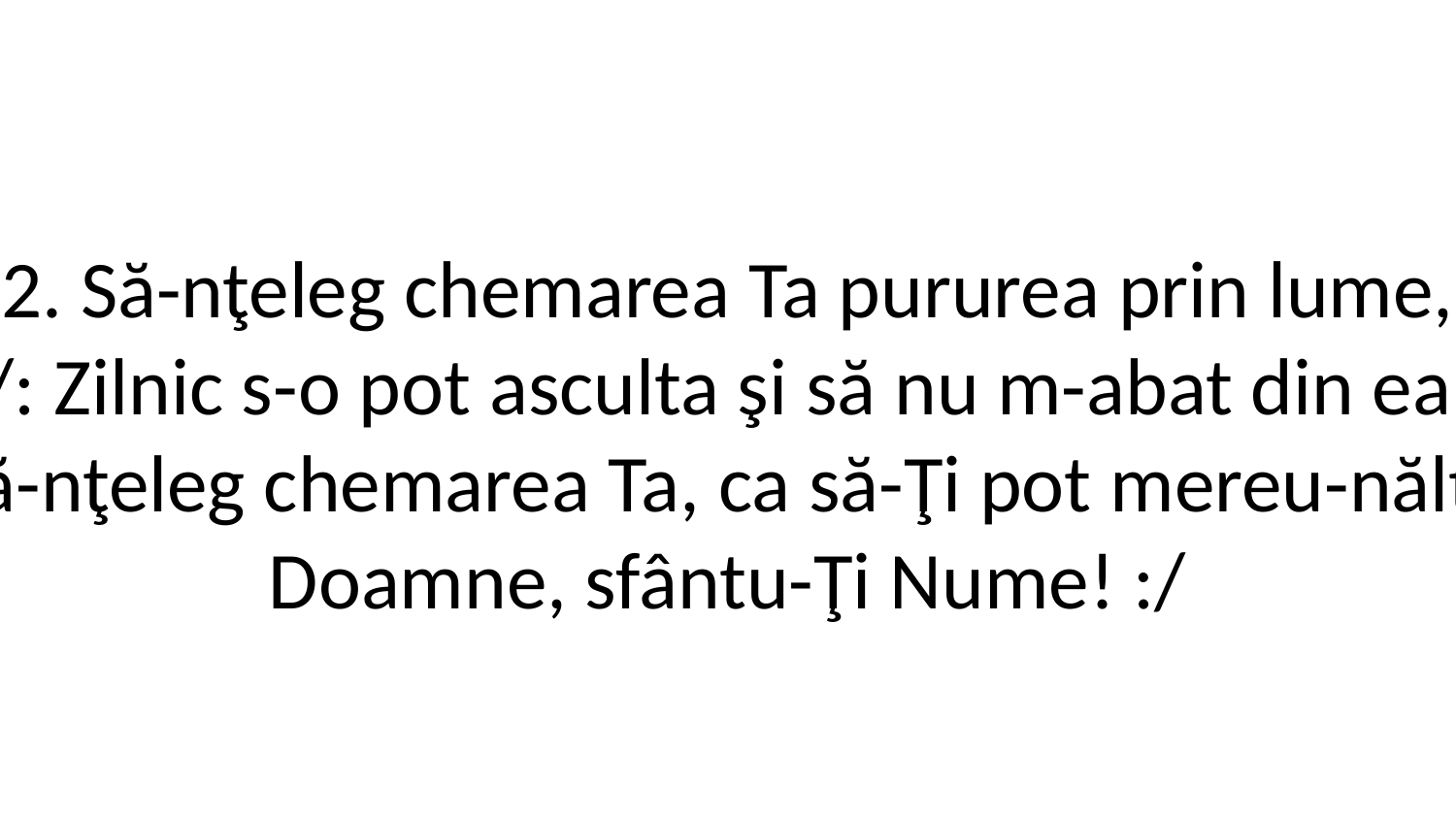

2. Să-nţeleg chemarea Ta pururea prin lume,
/: Zilnic s-o pot asculta şi să nu m-abat din ea,
Să-nţeleg chemarea Ta, ca să-Ţi pot mereu-nălţa
Doamne, sfântu-Ţi Nume! :/